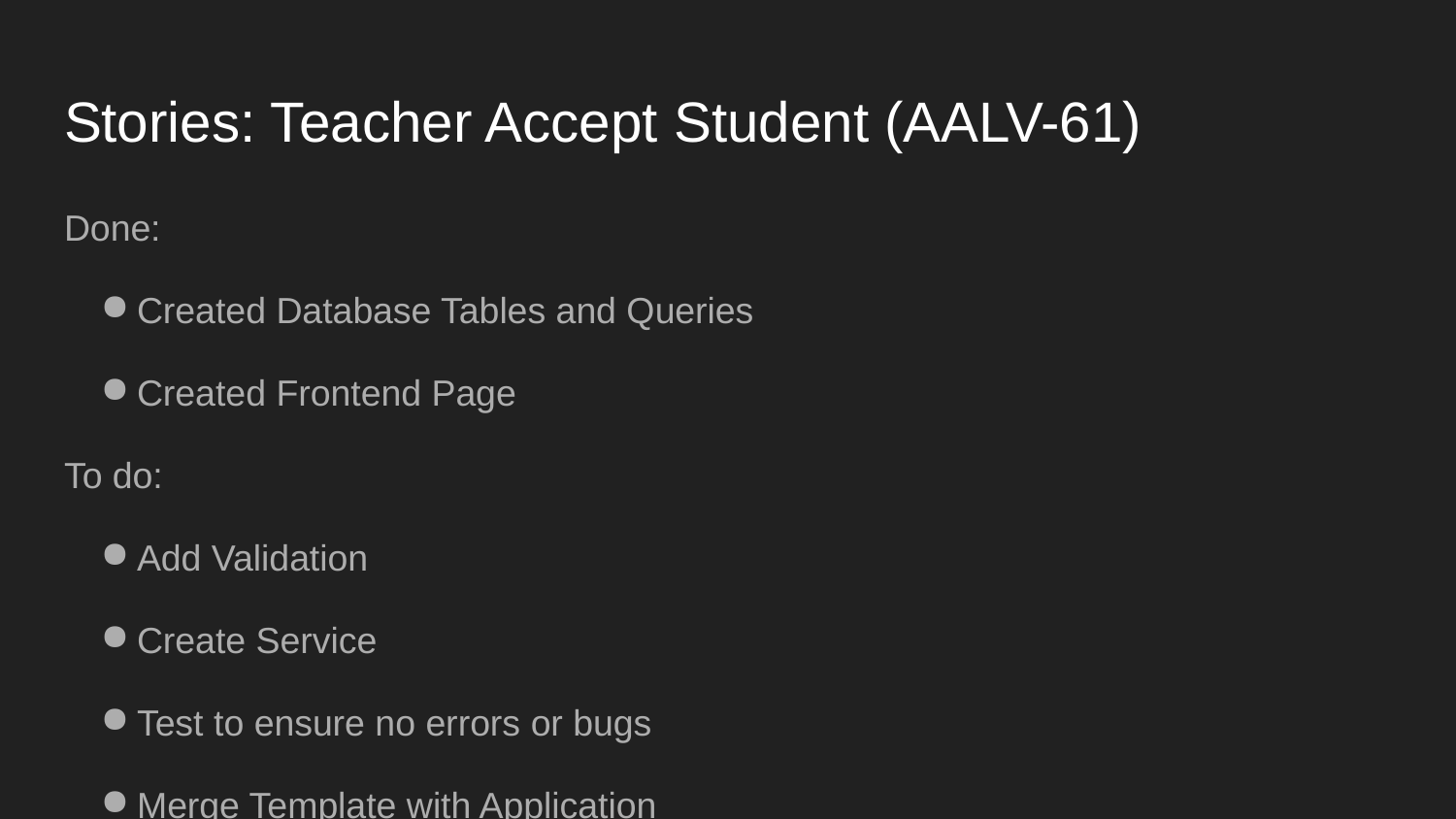

# Stories: Teacher Accept Student (AALV-61)
Done:
Created Database Tables and Queries
Created Frontend Page
To do:
Add Validation
Create Service
Test to ensure no errors or bugs
Merge Template with Application